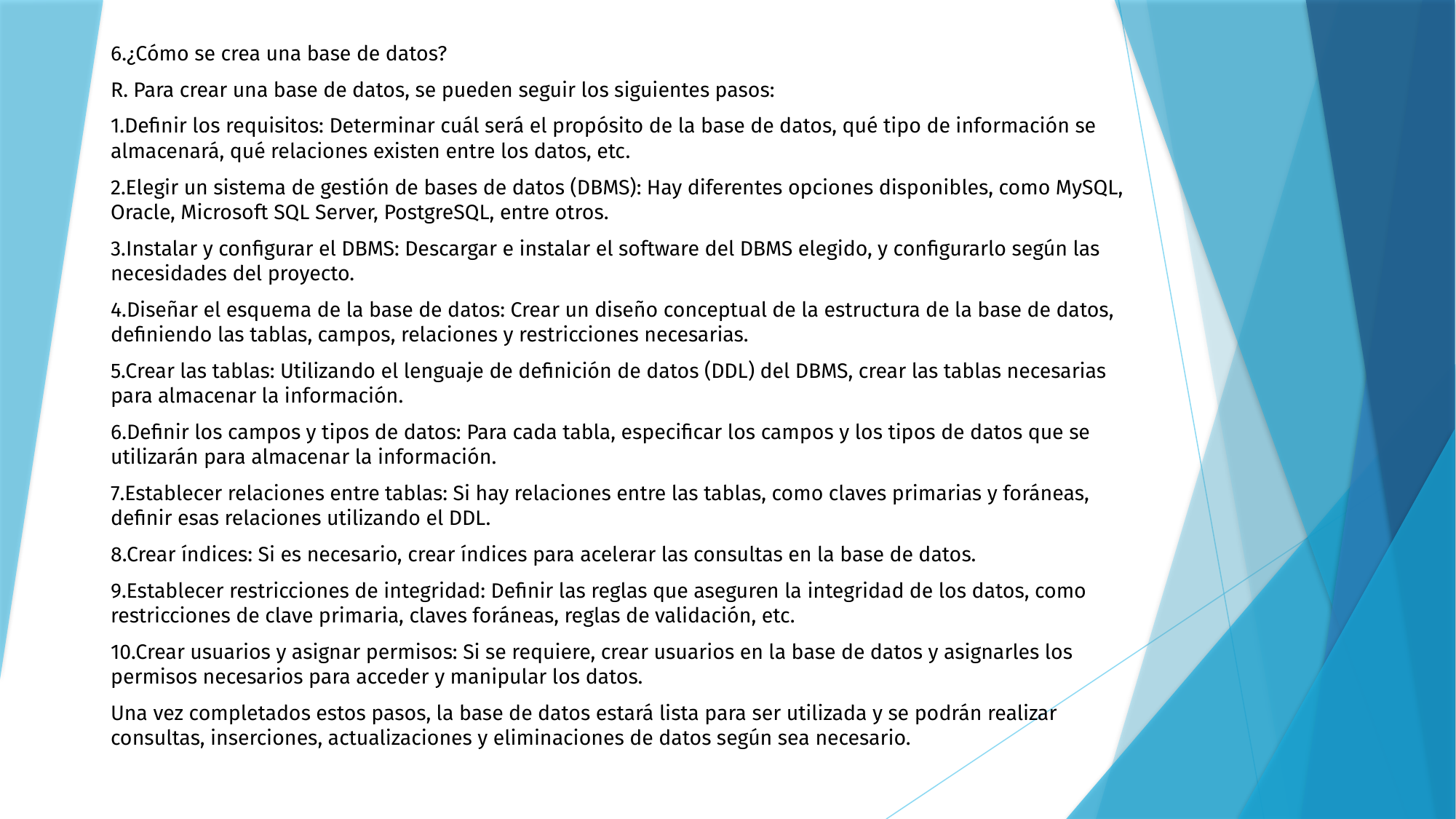

6.¿Cómo se crea una base de datos?
R. Para crear una base de datos, se pueden seguir los siguientes pasos:
1.Definir los requisitos: Determinar cuál será el propósito de la base de datos, qué tipo de información se almacenará, qué relaciones existen entre los datos, etc.
2.Elegir un sistema de gestión de bases de datos (DBMS): Hay diferentes opciones disponibles, como MySQL, Oracle, Microsoft SQL Server, PostgreSQL, entre otros.
3.Instalar y configurar el DBMS: Descargar e instalar el software del DBMS elegido, y configurarlo según las necesidades del proyecto.
4.Diseñar el esquema de la base de datos: Crear un diseño conceptual de la estructura de la base de datos, definiendo las tablas, campos, relaciones y restricciones necesarias.
5.Crear las tablas: Utilizando el lenguaje de definición de datos (DDL) del DBMS, crear las tablas necesarias para almacenar la información.
6.Definir los campos y tipos de datos: Para cada tabla, especificar los campos y los tipos de datos que se utilizarán para almacenar la información.
7.Establecer relaciones entre tablas: Si hay relaciones entre las tablas, como claves primarias y foráneas, definir esas relaciones utilizando el DDL.
8.Crear índices: Si es necesario, crear índices para acelerar las consultas en la base de datos.
9.Establecer restricciones de integridad: Definir las reglas que aseguren la integridad de los datos, como restricciones de clave primaria, claves foráneas, reglas de validación, etc.
10.Crear usuarios y asignar permisos: Si se requiere, crear usuarios en la base de datos y asignarles los permisos necesarios para acceder y manipular los datos.
Una vez completados estos pasos, la base de datos estará lista para ser utilizada y se podrán realizar consultas, inserciones, actualizaciones y eliminaciones de datos según sea necesario.